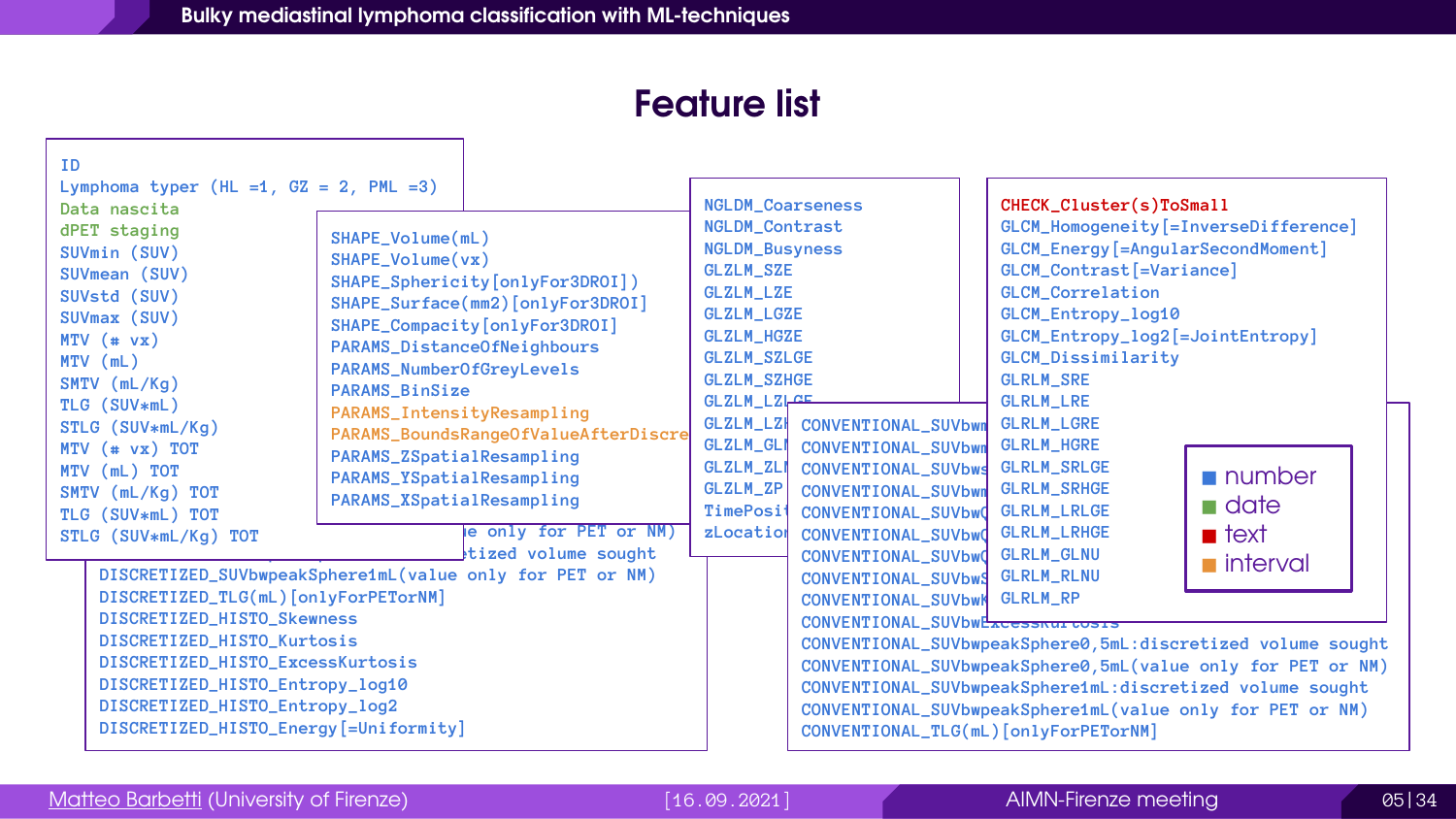

Bulky mediastinal lymphoma classification with ML-techniques
Feature list
ID
Lymphoma typer (HL =1, GZ = 2, PML =3)
Data nascita
dPET staging
SUVmin (SUV)
SUVmean (SUV)
SUVstd (SUV)
SUVmax (SUV)
MTV (# vx)
MTV (mL)
SMTV (mL/Kg)
TLG (SUV*mL)
STLG (SUV*mL/Kg)
MTV (# vx) TOT
MTV (mL) TOT
SMTV (mL/Kg) TOT
TLG (SUV*mL) TOT
STLG (SUV*mL/Kg) TOT
NGLDM_Coarseness
NGLDM_Contrast
NGLDM_Busyness
GLZLM_SZE
GLZLM_LZE
GLZLM_LGZE
GLZLM_HGZE
GLZLM_SZLGE
GLZLM_SZHGE
GLZLM_LZLGE
GLZLM_LZHGE
GLZLM_GLNU
GLZLM_ZLNU
GLZLM_ZP
TimePosition
zLocation[onlyFor2DROI]
CHECK_Cluster(s)ToSmall
GLCM_Homogeneity[=InverseDifference]
GLCM_Energy[=AngularSecondMoment]
GLCM_Contrast[=Variance]
GLCM_Correlation
GLCM_Entropy_log10
GLCM_Entropy_log2[=JointEntropy]
GLCM_Dissimilarity
GLRLM_SRE
GLRLM_LRE
GLRLM_LGRE
GLRLM_HGRE
GLRLM_SRLGE
GLRLM_SRHGE
GLRLM_LRLGE
GLRLM_LRHGE
GLRLM_GLNU
GLRLM_RLNU
GLRLM_RP
SHAPE_Volume(mL)
SHAPE_Volume(vx)
SHAPE_Sphericity[onlyFor3DROI])
SHAPE_Surface(mm2)[onlyFor3DROI]
SHAPE_Compacity[onlyFor3DROI]
PARAMS_DistanceOfNeighbours
PARAMS_NumberOfGreyLevels
PARAMS_BinSize
PARAMS_IntensityResampling
PARAMS_BoundsRangeOfValueAfterDiscretisation(SUVbw)
PARAMS_ZSpatialResampling
PARAMS_YSpatialResampling
PARAMS_XSpatialResampling
DISCRETIZED_SUVbwmean
DISCRETIZED_SUVbwstd
DISCRETIZED_SUVbwmax
DISCRETIZED_SUVbwQ1
DISCRETIZED_SUVbwQ2
DISCRETIZED_SUVbwQ3
DISCRETIZED_SUVbwSkewness
DISCRETIZED_SUVbwKurtosis
DISCRETIZED_SUVbwExcessKurtosis
DISCRETIZED_SUVbwpeakSphere0,5mL:discretized volume sought
DISCRETIZED_SUVbwpeakSphere0,5mL(value only for PET or NM)
DISCRETIZED_SUVbwpeakSphere1mL:discretized volume sought
DISCRETIZED_SUVbwpeakSphere1mL(value only for PET or NM)
DISCRETIZED_TLG(mL)[onlyForPETorNM]
DISCRETIZED_HISTO_Skewness
DISCRETIZED_HISTO_Kurtosis
DISCRETIZED_HISTO_ExcessKurtosis
DISCRETIZED_HISTO_Entropy_log10
DISCRETIZED_HISTO_Entropy_log2
DISCRETIZED_HISTO_Energy[=Uniformity]
CONVENTIONAL_SUVbwmin
CONVENTIONAL_SUVbwmean
CONVENTIONAL_SUVbwstd
CONVENTIONAL_SUVbwmax
CONVENTIONAL_SUVbwQ1
CONVENTIONAL_SUVbwQ2
CONVENTIONAL_SUVbwQ3
CONVENTIONAL_SUVbwSkewness
CONVENTIONAL_SUVbwKurtosis
CONVENTIONAL_SUVbwExcessKurtosis
CONVENTIONAL_SUVbwpeakSphere0,5mL:discretized volume sought
CONVENTIONAL_SUVbwpeakSphere0,5mL(value only for PET or NM)
CONVENTIONAL_SUVbwpeakSphere1mL:discretized volume sought
CONVENTIONAL_SUVbwpeakSphere1mL(value only for PET or NM)
CONVENTIONAL_TLG(mL)[onlyForPETorNM]
■ number
■ date
■ text
■ interval
Matteo Barbetti (University of Firenze)
[16.09.2021]
AIMN-Firenze meeting
05|34